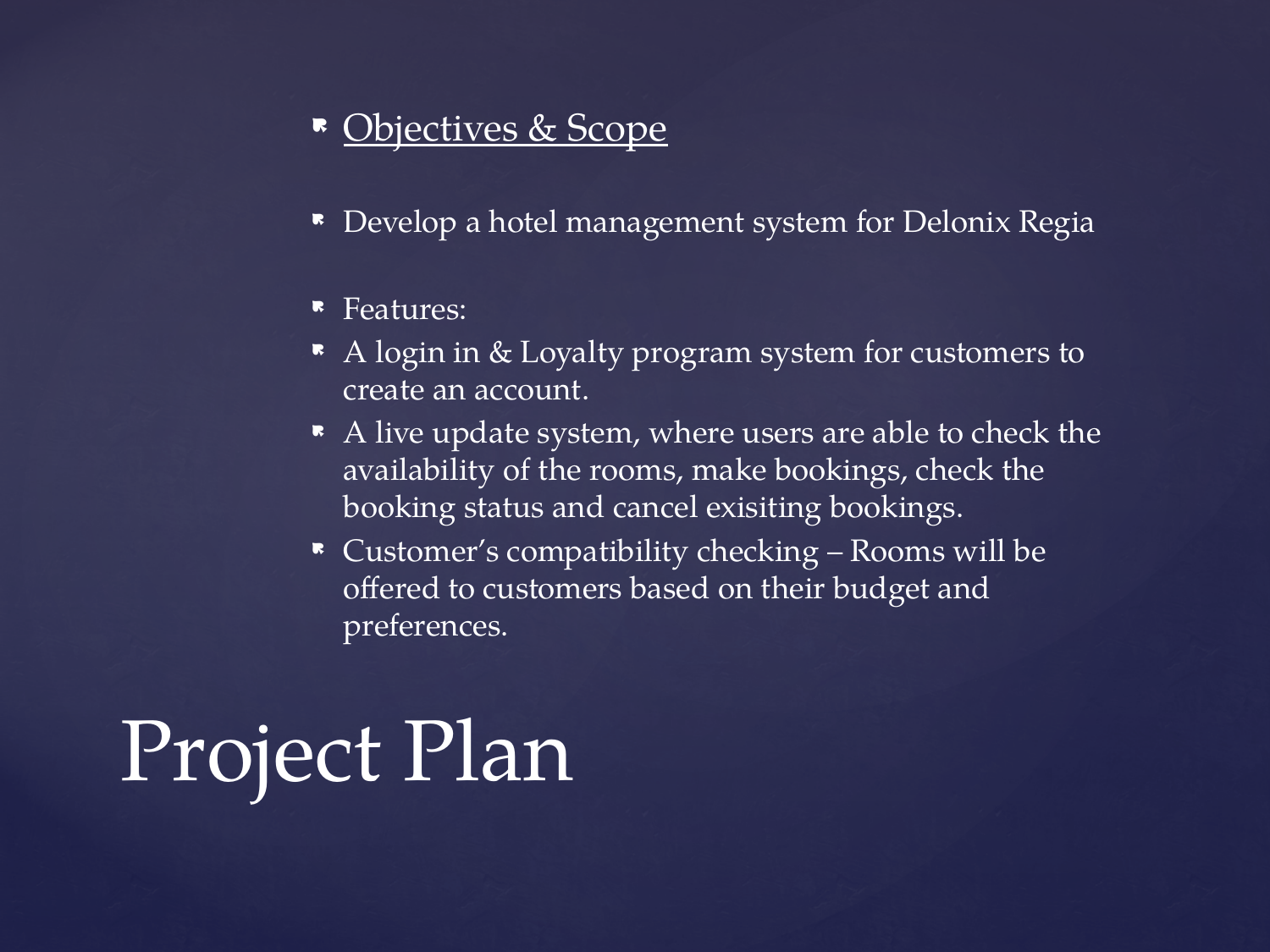

Objectives & Scope
Develop a hotel management system for Delonix Regia

Features:
A login in & Loyalty program system for customers to create an account.
A live update system, where users are able to check the availability of the rooms, make bookings, check the booking status and cancel exisiting bookings.
Customer’s compatibility checking – Rooms will be offered to customers based on their budget and preferences.
# Project Plan